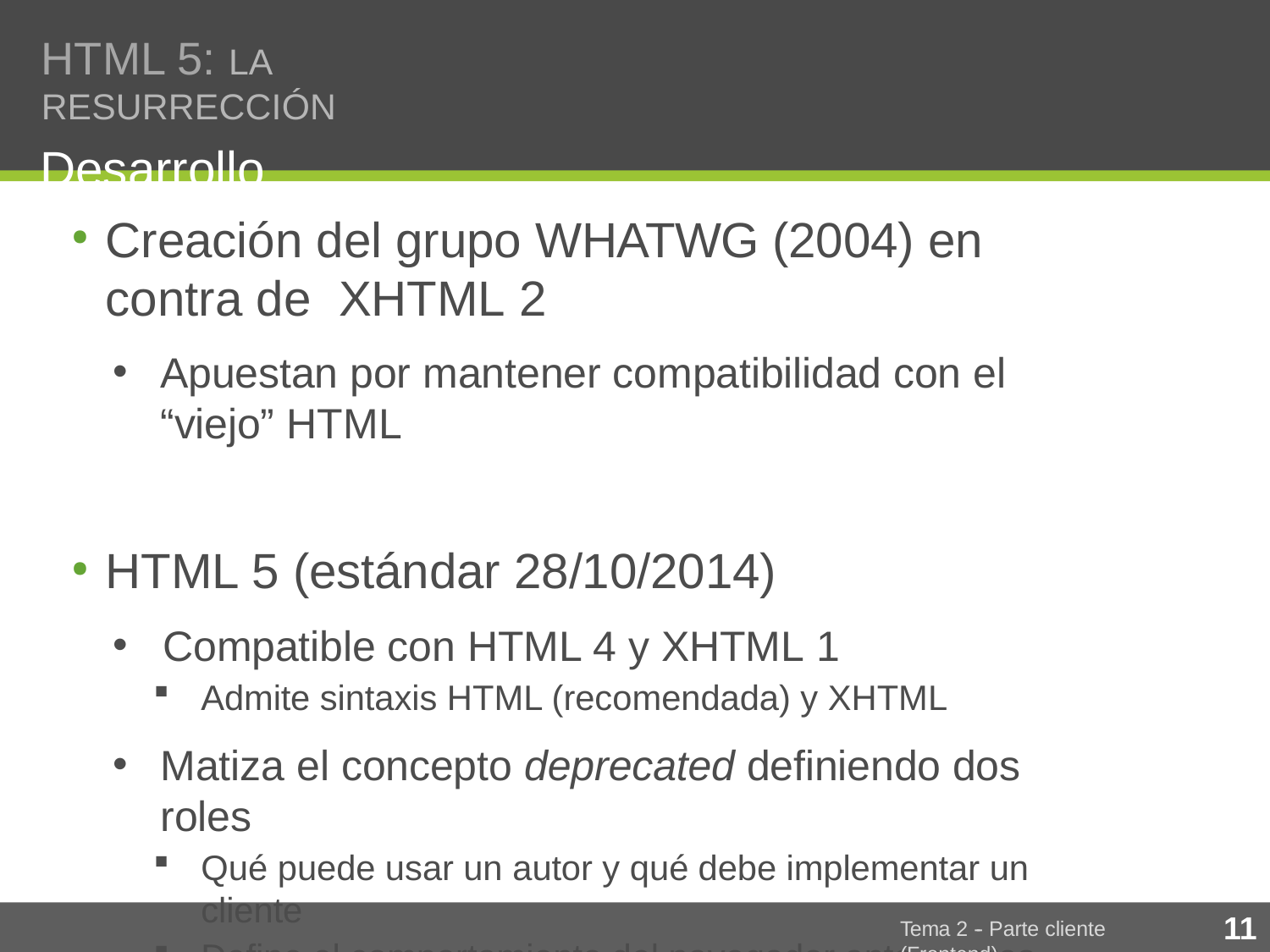

# HTML 5: LA RESURRECCIÓN
Desarrollo
Creación del grupo WHATWG (2004) en contra de  XHTML 2
Apuestan por mantener compatibilidad con el “viejo” HTML

HTML 5 (estándar 28/10/2014)
 Compatible con HTML 4 y XHTML 1
Admite sintaxis HTML (recomendada) y XHTML
Matiza el concepto deprecated deﬁniendo dos roles
Qué puede usar un autor y qué debe implementar un cliente
Deﬁne el comportamiento del navegador ante errores
11
Tema 2 -­‐ Parte cliente (Frontend)